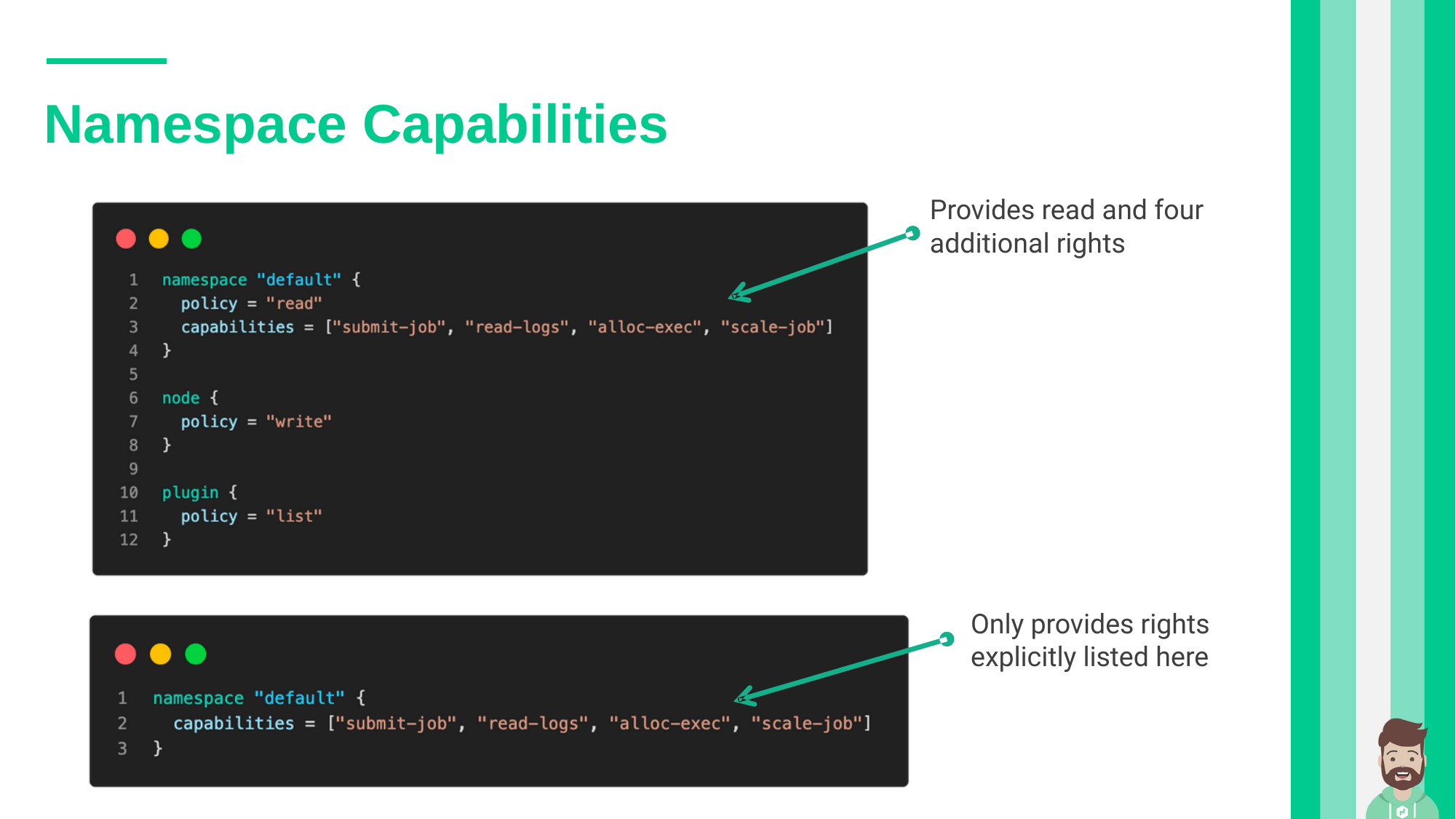

Namespace Capabilities

Provides read and four additional rights

Only provides rights explicitly listed here